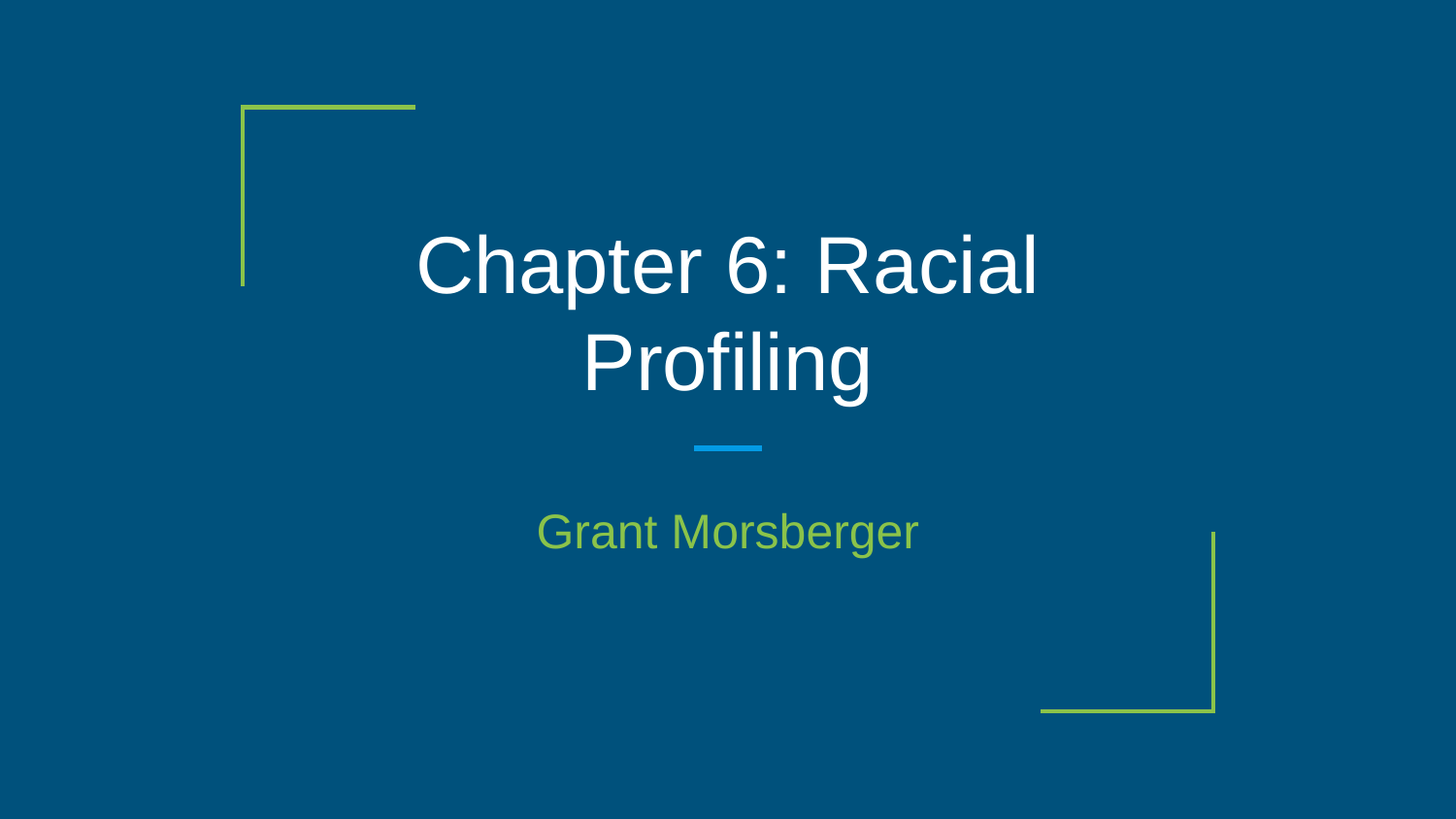

# Chapter 6: Racial Profiling
Grant Morsberger